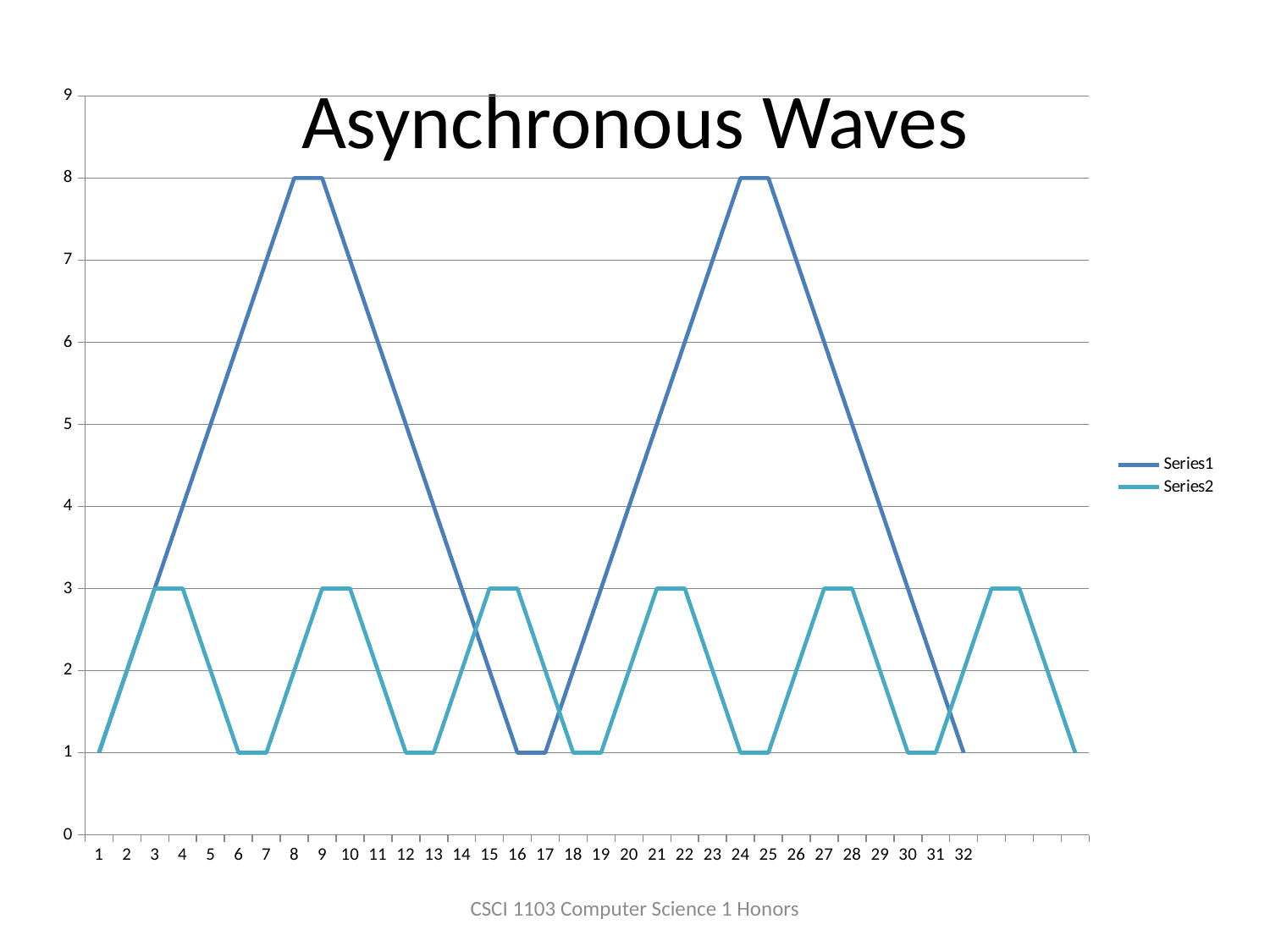

# Asynchronous Waves

### Chart

| Category |  |  |  |  |  |
|---|---|---|---|---|---|
CSCI 1103 Computer Science 1 Honors